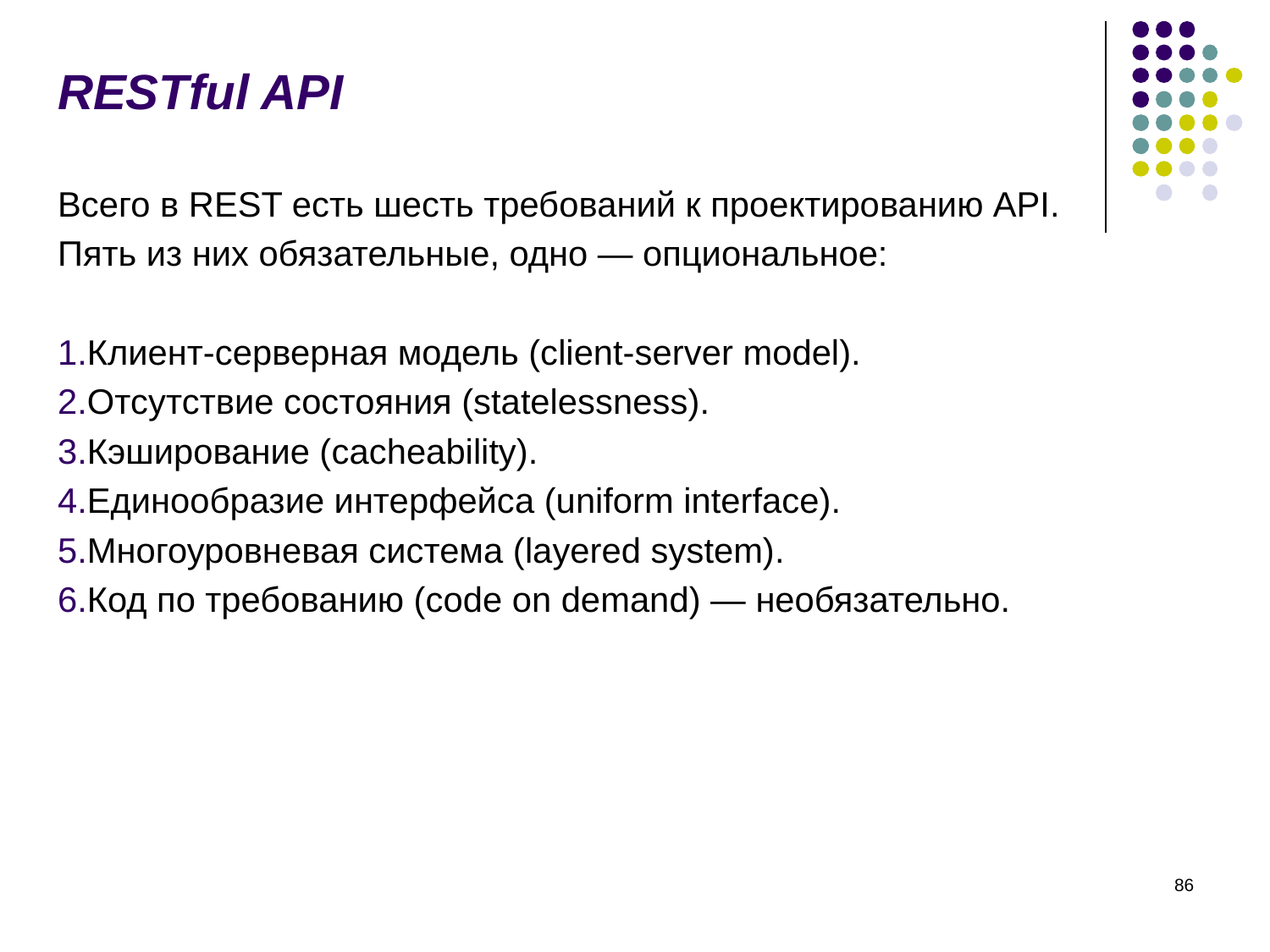

# RESTful API
Всего в REST есть шесть требований к проектированию API.
Пять из них обязательные, одно — опциональное:

Клиент-серверная модель (client-server model).
Отсутствие состояния (statelessness).
Кэширование (cacheability).
Единообразие интерфейса (uniform interface).
Многоуровневая система (layered system).
Код по требованию (code on demand) — необязательно.
86